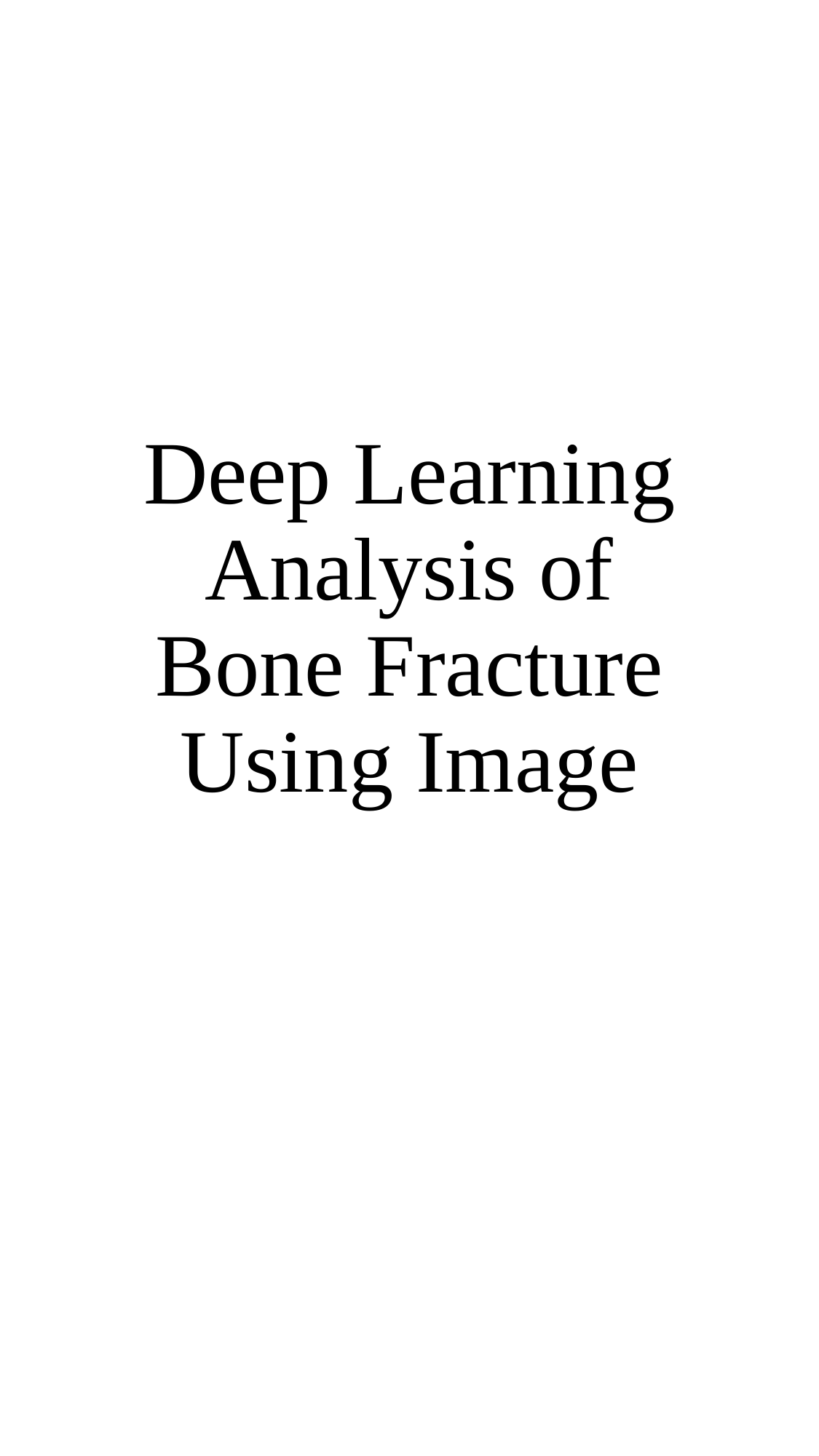

# Deep Learning Analysis of Bone Fracture Using Image